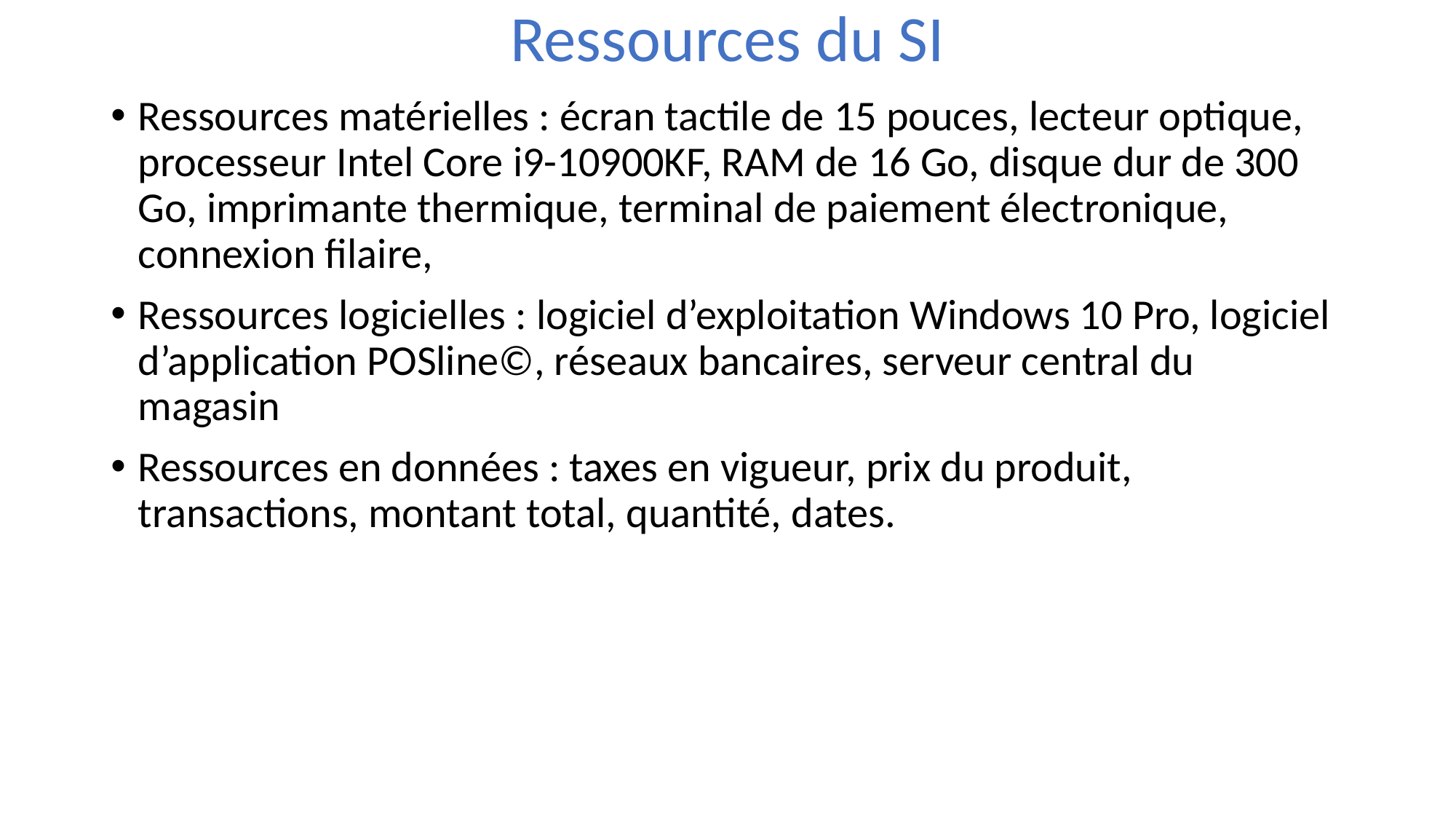

# Ressources du SI
Ressources matérielles : écran tactile de 15 pouces, lecteur optique, processeur Intel Core i9-10900KF, RAM de 16 Go, disque dur de 300 Go, imprimante thermique, terminal de paiement électronique, connexion filaire,
Ressources logicielles : logiciel d’exploitation Windows 10 Pro, logiciel d’application POSline©, réseaux bancaires, serveur central du magasin
Ressources en données : taxes en vigueur, prix du produit, transactions, montant total, quantité, dates.